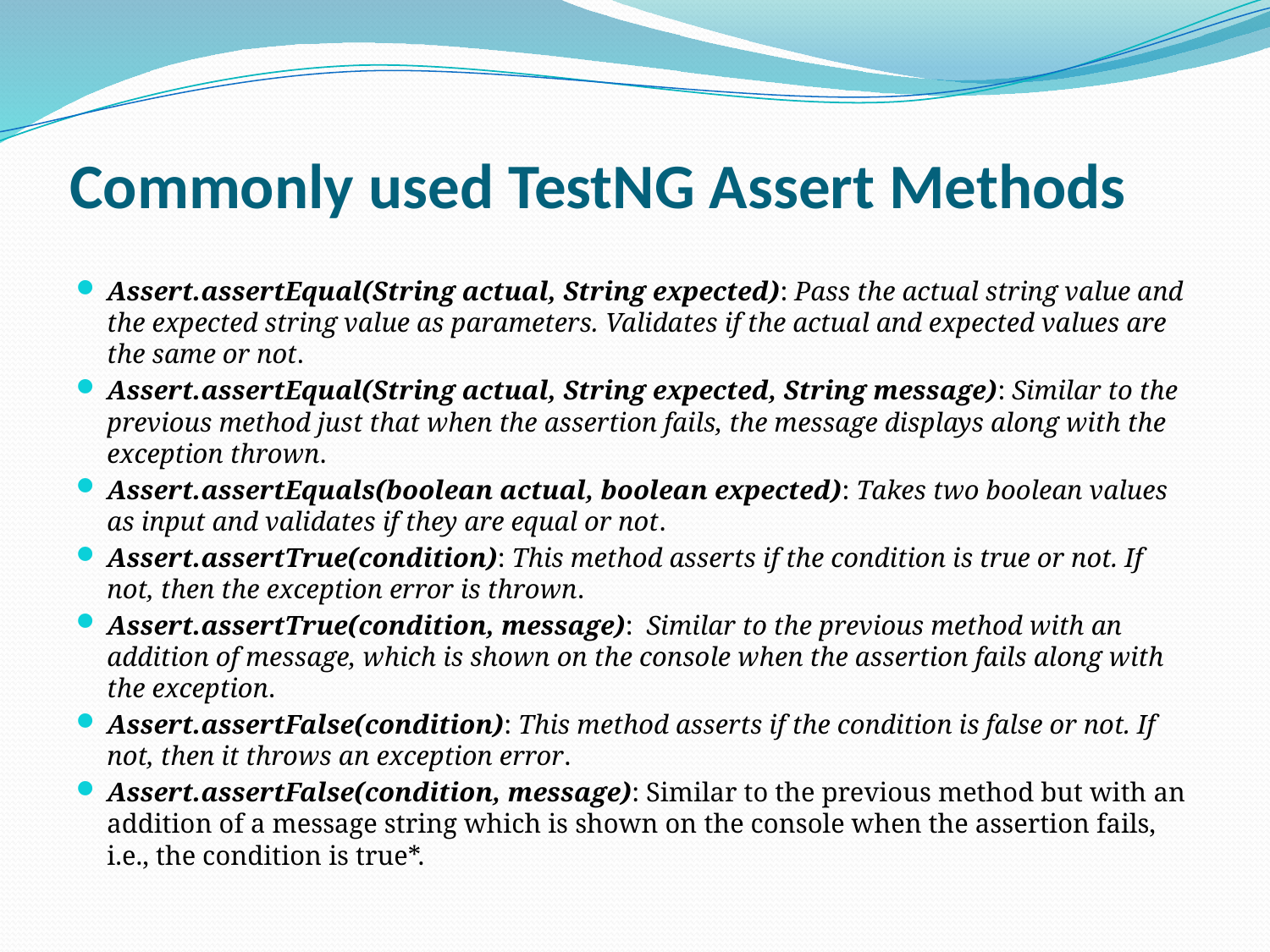

# Commonly used TestNG Assert Methods
Assert.assertEqual(String actual, String expected): Pass the actual string value and the expected string value as parameters. Validates if the actual and expected values are the same or not.
Assert.assertEqual(String actual, String expected, String message): Similar to the previous method just that when the assertion fails, the message displays along with the exception thrown.
Assert.assertEquals(boolean actual, boolean expected): Takes two boolean values as input and validates if they are equal or not.
Assert.assertTrue(condition): This method asserts if the condition is true or not. If not, then the exception error is thrown.
Assert.assertTrue(condition, message):  Similar to the previous method with an addition of message, which is shown on the console when the assertion fails along with the exception.
Assert.assertFalse(condition): This method asserts if the condition is false or not. If not, then it throws an exception error.
Assert.assertFalse(condition, message): Similar to the previous method but with an addition of a message string which is shown on the console when the assertion fails, i.e., the condition is true*.